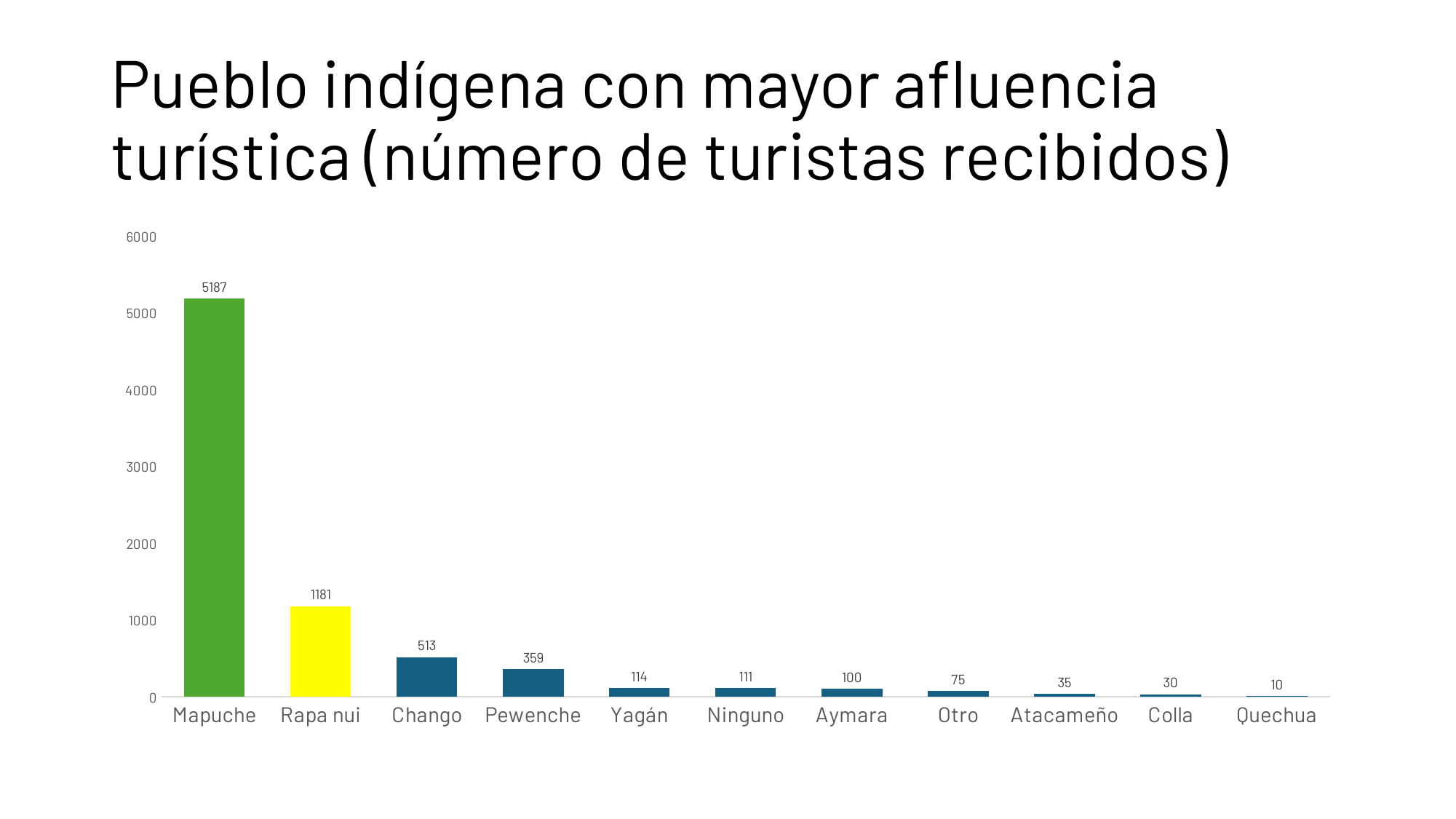

# Pueblo indígena con mayor afluencia turística (número de turistas recibidos)

### Chart

| Category |  |
|---|---|
| Mapuche | 5187.0 |
| Rapa nui | 1181.0 |
| Chango | 513.0 |
| Pewenche | 359.0 |
| Yagán | 114.0 |
| Ninguno | 111.0 |
| Aymara | 100.0 |
| Otro | 75.0 |
| Atacameño | 35.0 |
| Colla | 30.0 |
| Quechua | 10.0 |